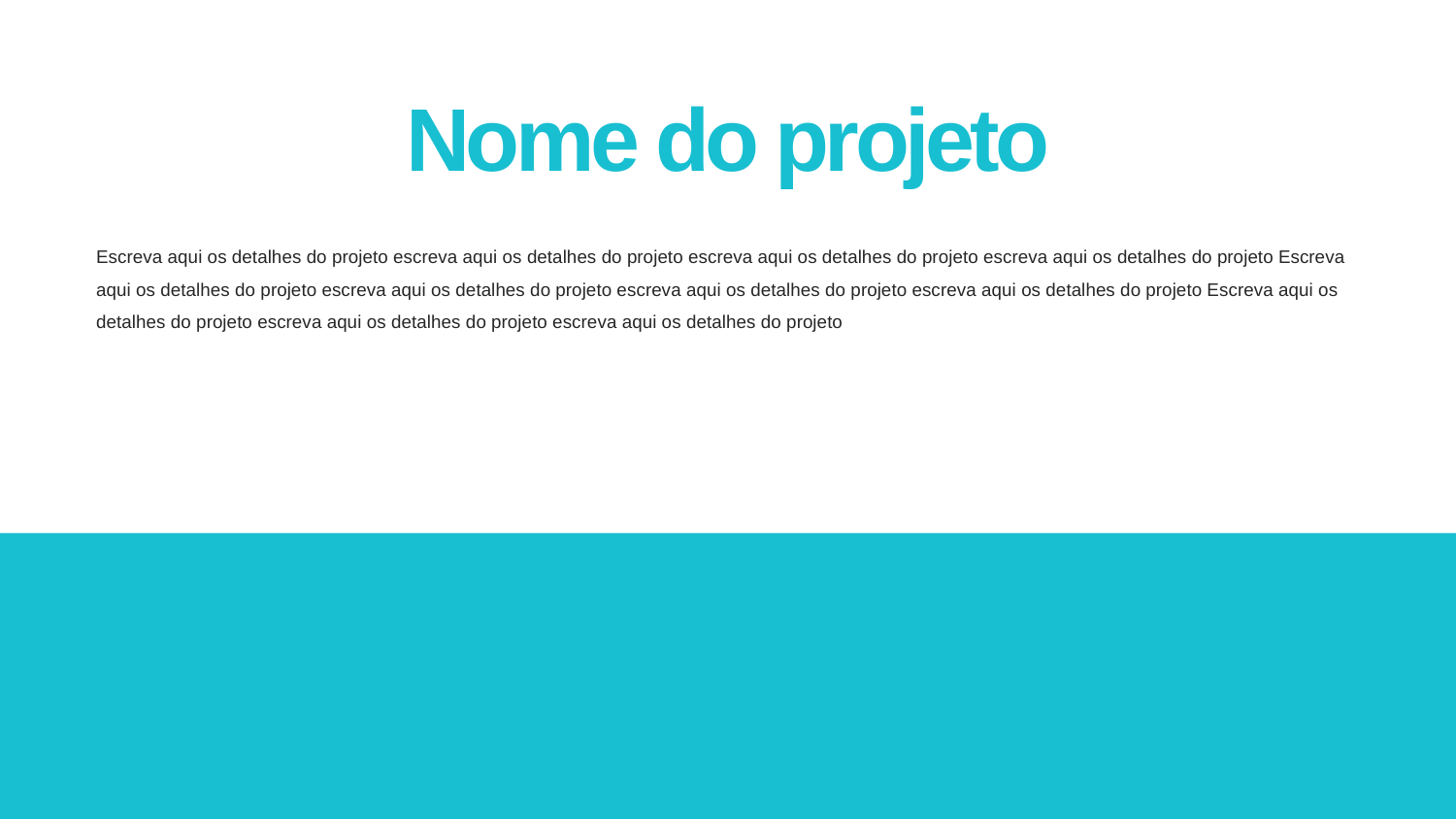

Nome do projeto
Escreva aqui os detalhes do projeto escreva aqui os detalhes do projeto escreva aqui os detalhes do projeto escreva aqui os detalhes do projeto Escreva aqui os detalhes do projeto escreva aqui os detalhes do projeto escreva aqui os detalhes do projeto escreva aqui os detalhes do projeto Escreva aqui os detalhes do projeto escreva aqui os detalhes do projeto escreva aqui os detalhes do projeto